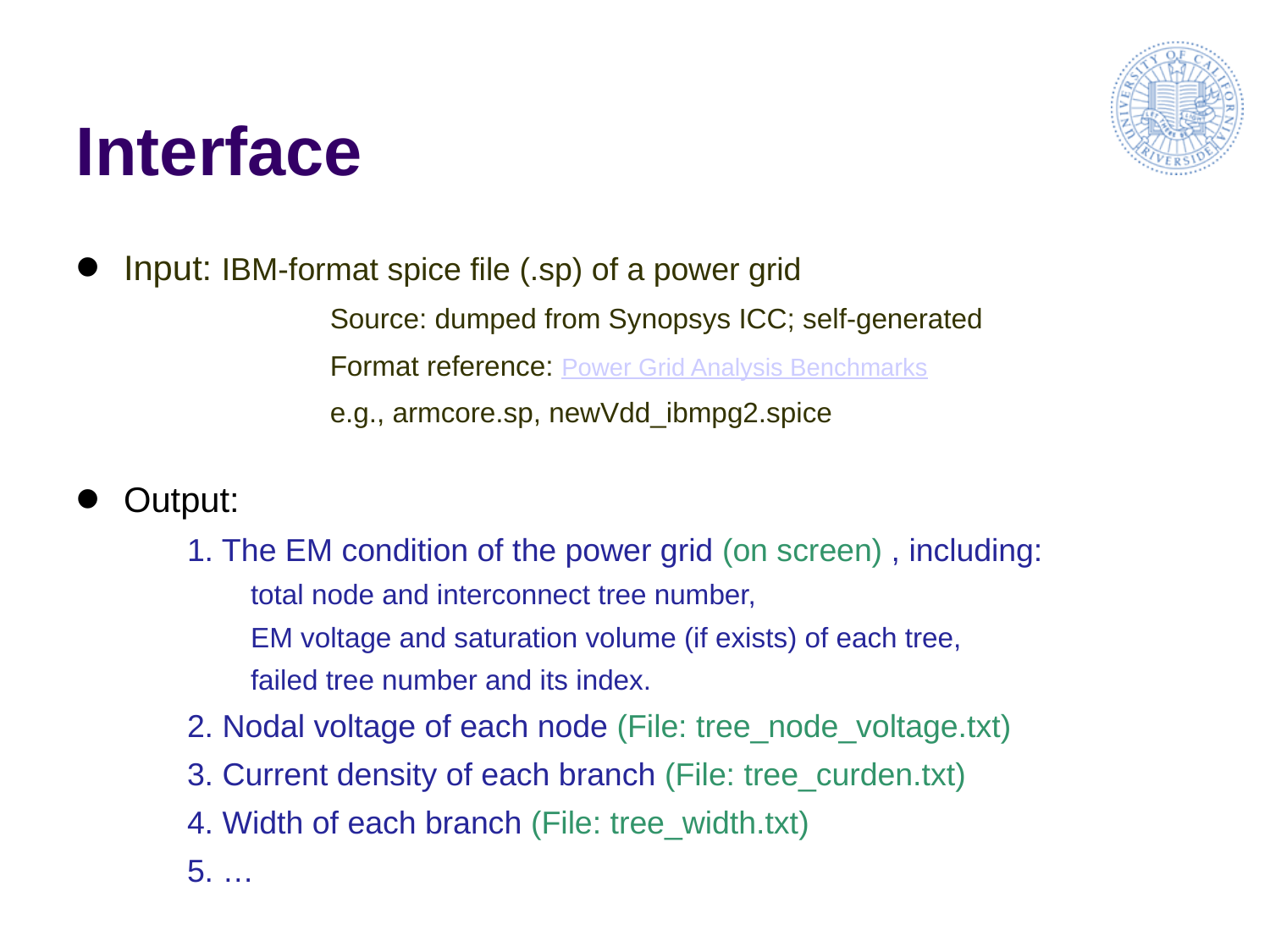

# Interface
Input: IBM-format spice file (.sp) of a power grid
		Source: dumped from Synopsys ICC; self-generated
		Format reference: Power Grid Analysis Benchmarks
		e.g., armcore.sp, newVdd_ibmpg2.spice

Output:
1. The EM condition of the power grid (on screen) , including:
total node and interconnect tree number,
EM voltage and saturation volume (if exists) of each tree,
failed tree number and its index.
2. Nodal voltage of each node (File: tree_node_voltage.txt)
3. Current density of each branch (File: tree_curden.txt)
4. Width of each branch (File: tree_width.txt)
5. …